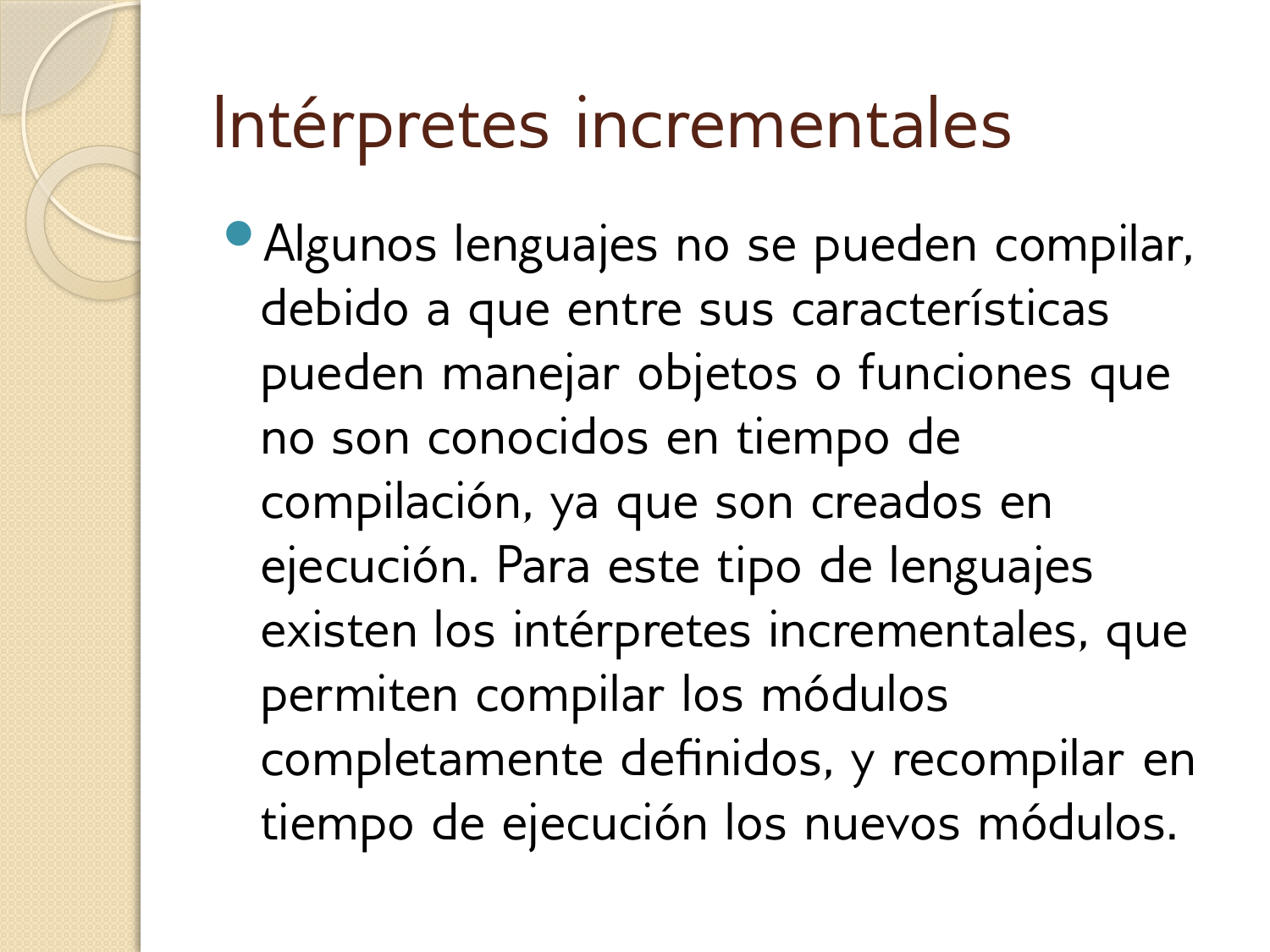

# Intérpretes incrementales
Algunos lenguajes no se pueden compilar, debido a que entre sus características pueden manejar objetos o funciones que no son conocidos en tiempo de compilación, ya que son creados en ejecución. Para este tipo de lenguajes existen los intérpretes incrementales, que permiten compilar los módulos completamente definidos, y recompilar en tiempo de ejecución los nuevos módulos.